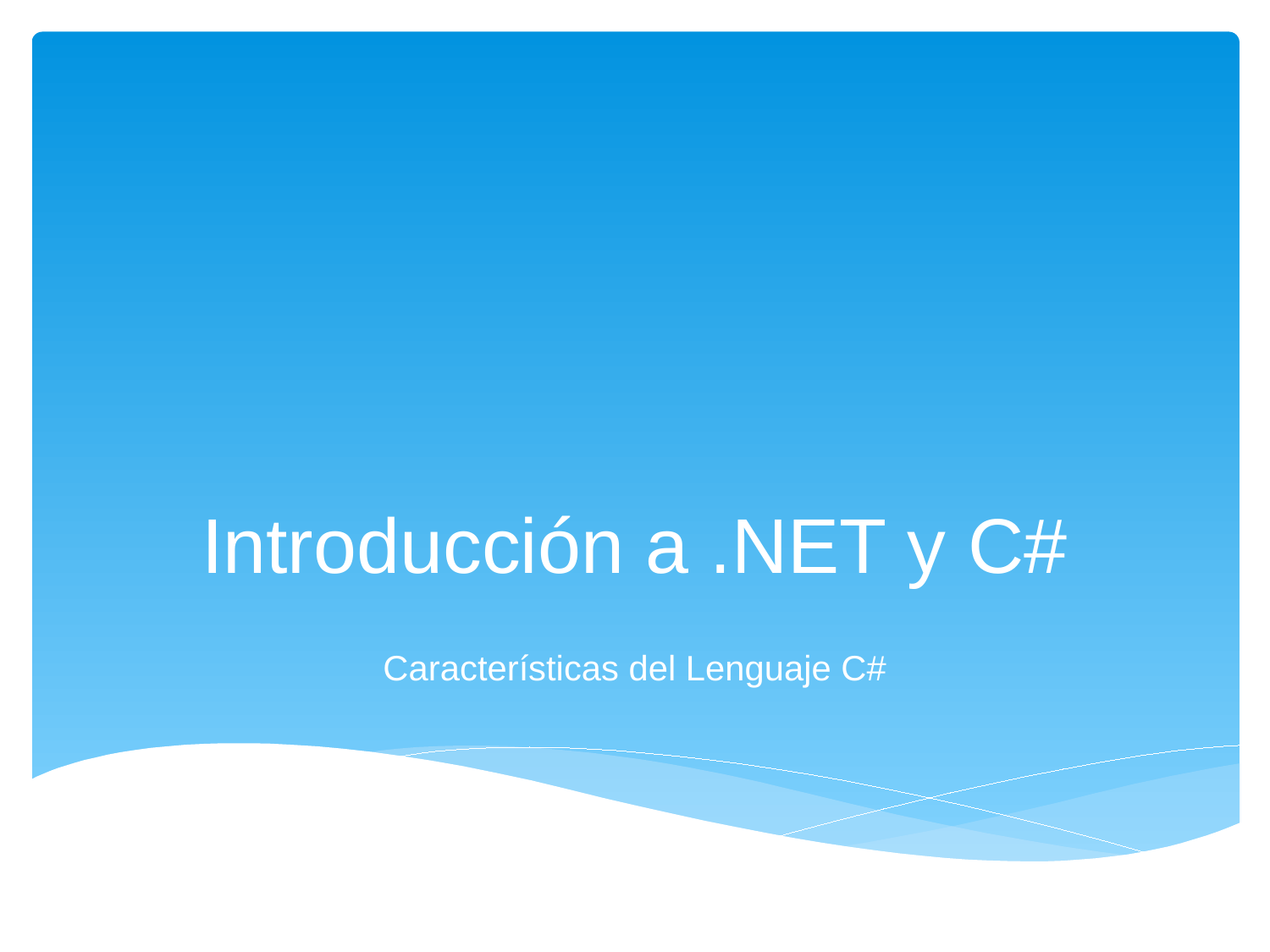

# Introducción a .NET y C#
Características del Lenguaje C#